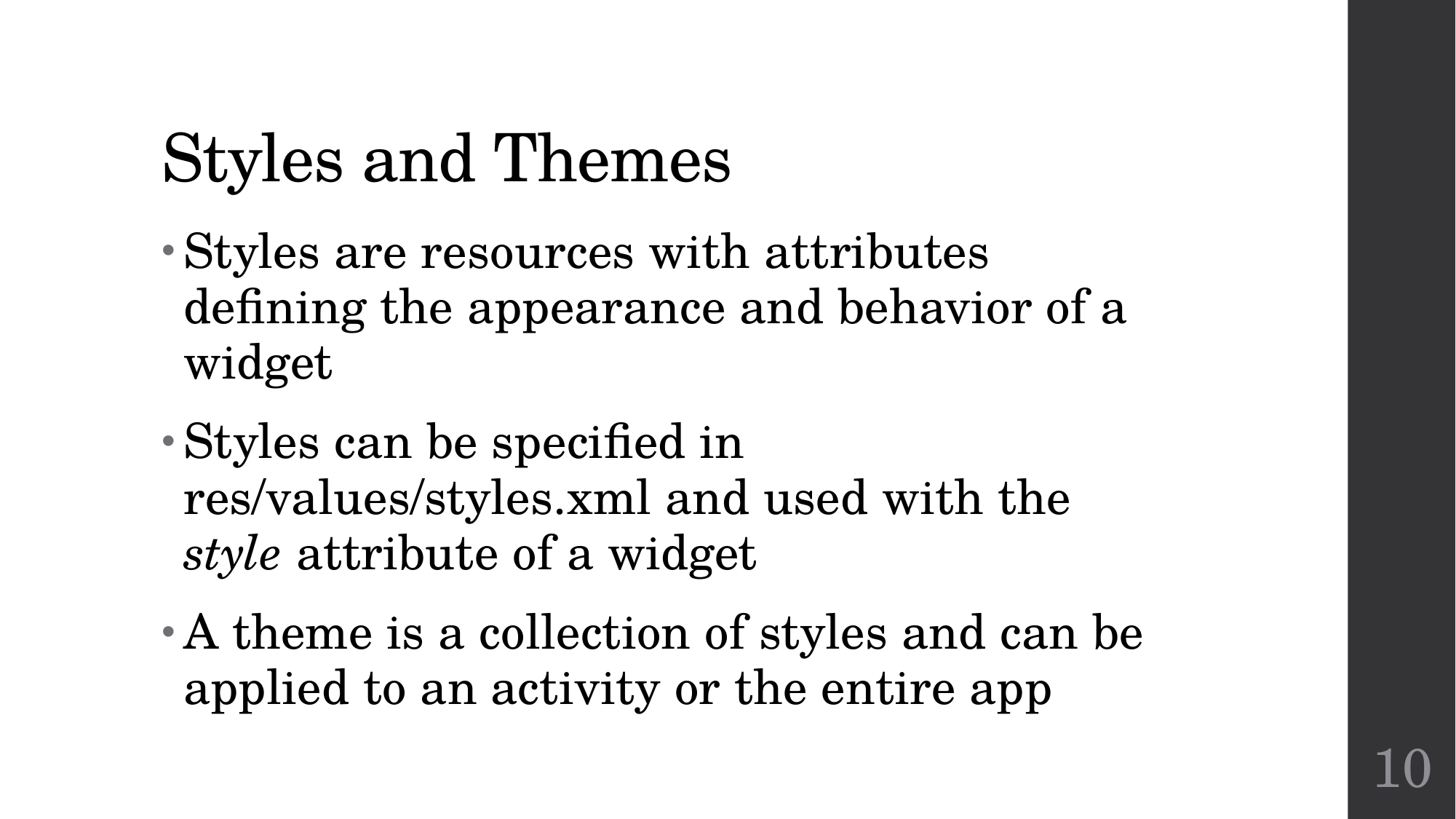

# Styles and Themes
Styles are resources with attributes defining the appearance and behavior of a widget
Styles can be specified in res/values/styles.xml and used with the style attribute of a widget
A theme is a collection of styles and can be applied to an activity or the entire app
10